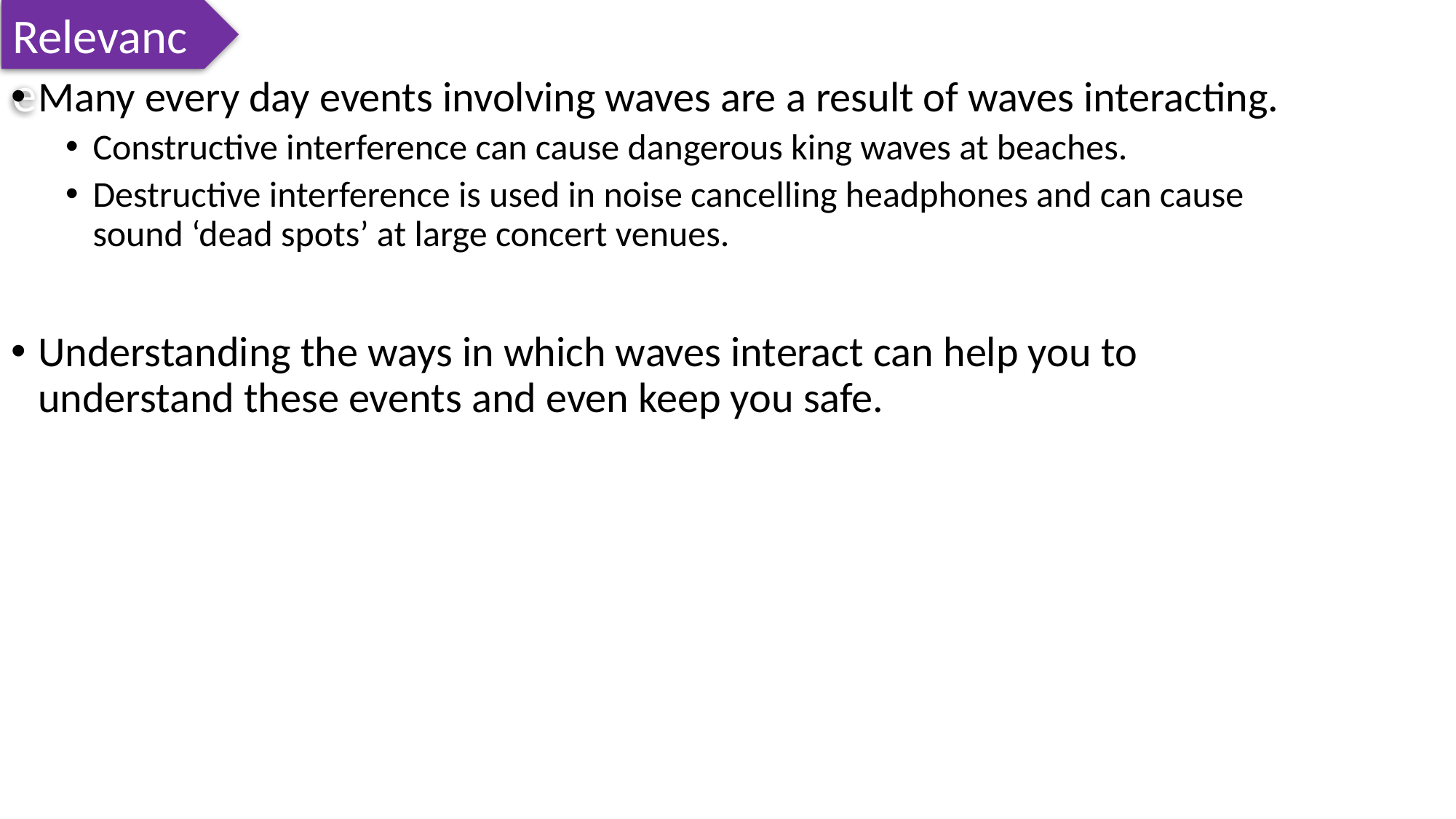

Relevance
Many every day events involving waves are a result of waves interacting.
Constructive interference can cause dangerous king waves at beaches.
Destructive interference is used in noise cancelling headphones and can cause sound ‘dead spots’ at large concert venues.

Understanding the ways in which waves interact can help you to understand these events and even keep you safe.